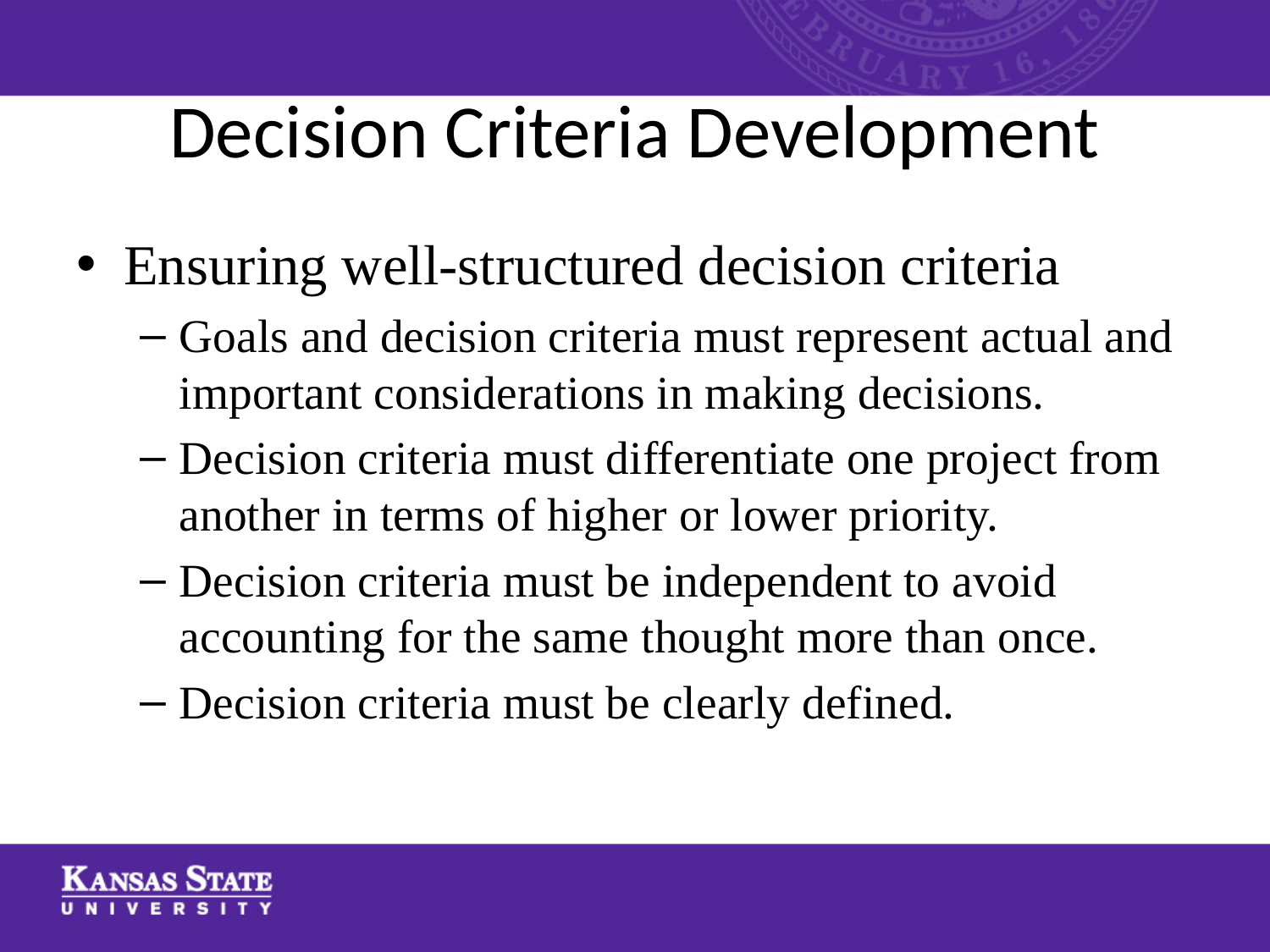

# Decision Criteria Development
Ensuring well-structured decision criteria
Goals and decision criteria must represent actual and important considerations in making decisions.
Decision criteria must differentiate one project from another in terms of higher or lower priority.
Decision criteria must be independent to avoid accounting for the same thought more than once.
Decision criteria must be clearly defined.